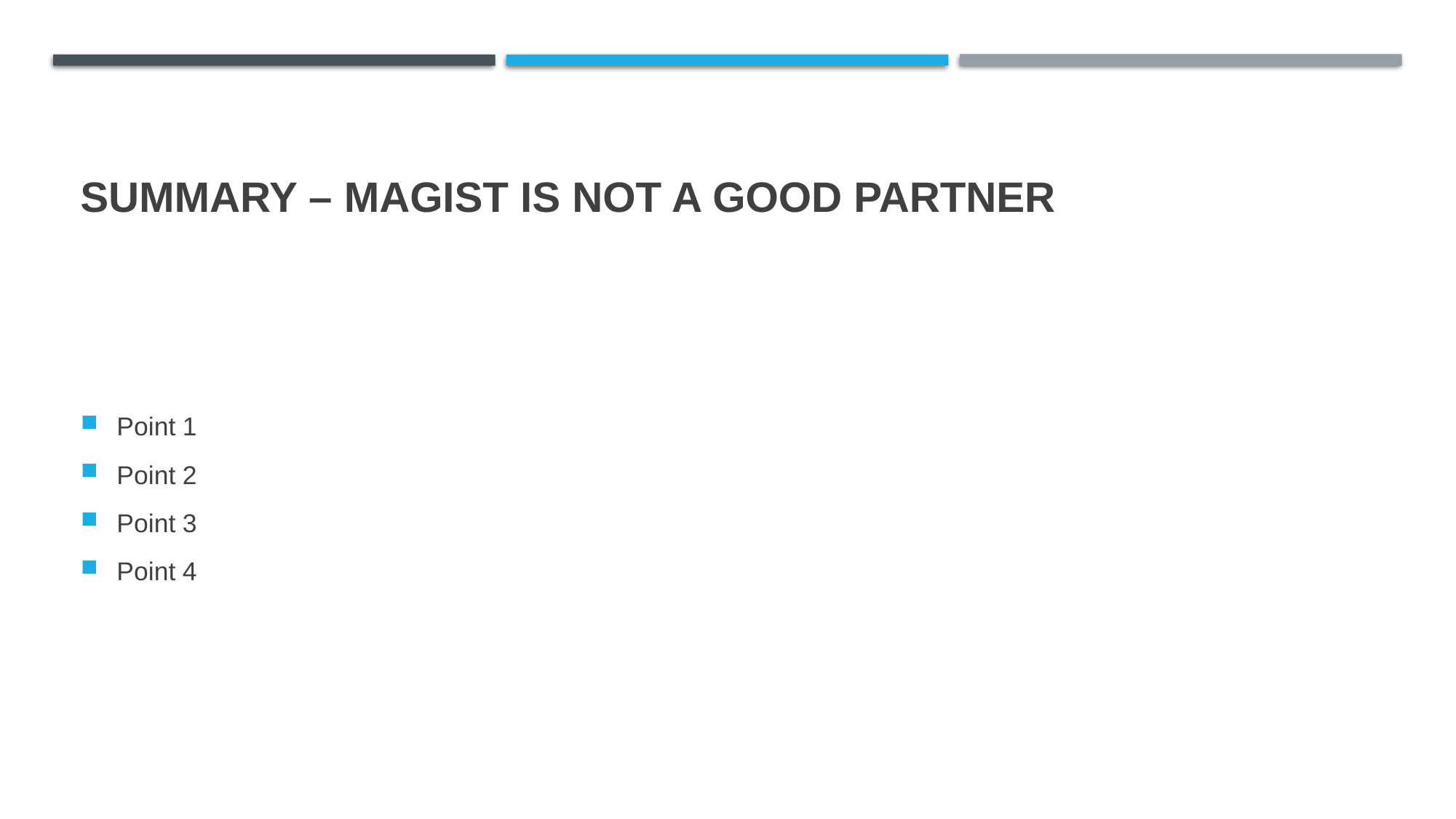

# Summary – Magist is not a good Partner
Point 1
Point 2
Point 3
Point 4